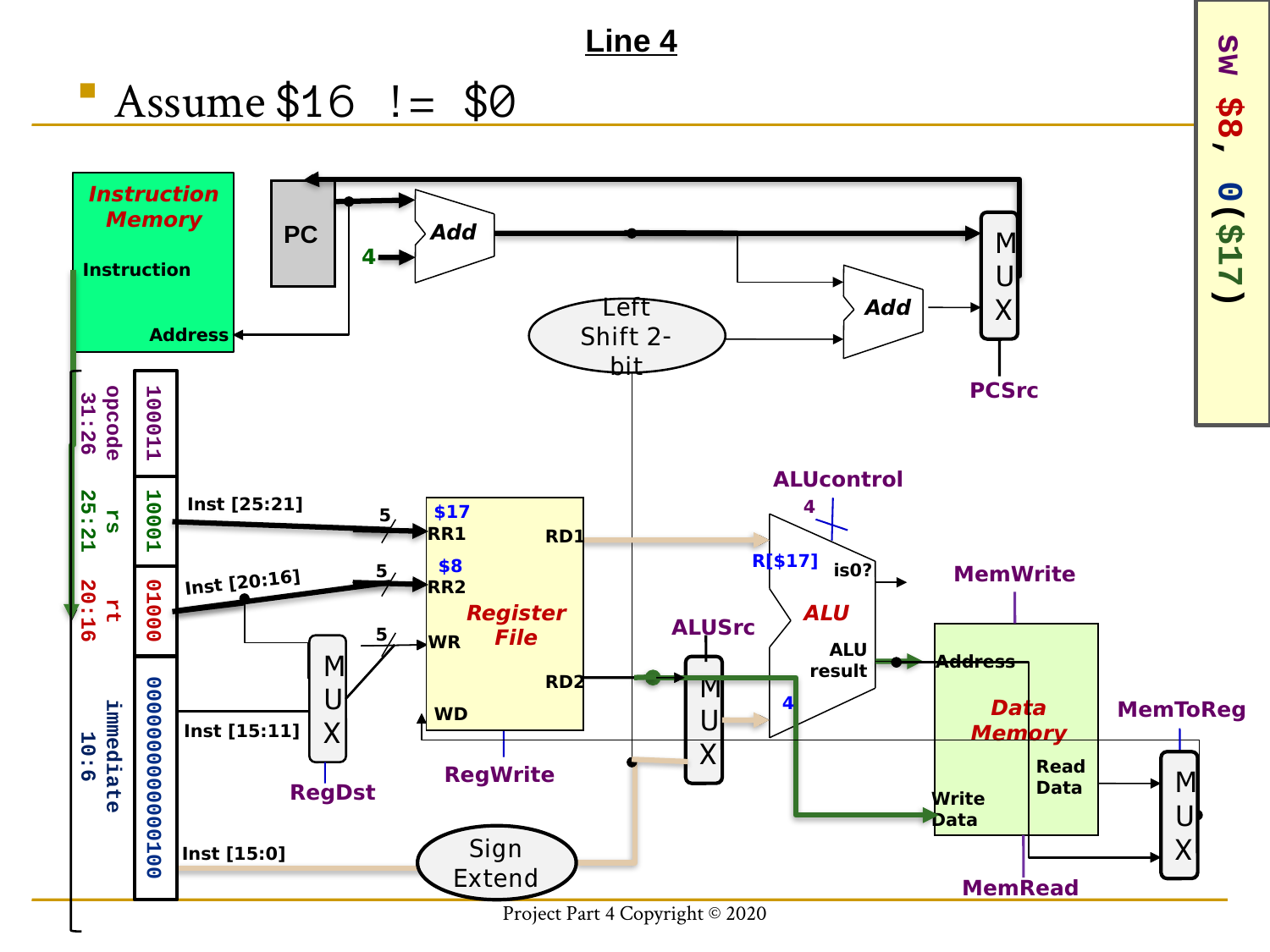

sw $8, 0($17)
Line 4
Assume $16 != $0

Instruction
Memory
PC

Add
MUX

4

Instruction

Add

Left Shift 2-bit

Address

PCSrc
ALUcontrol
Inst [25:21]
4
$17
5

RR1
RD1

R[$17]
$8
is0?
5
MemWrite

Inst [20:16]
RR2
opcode
31:26
rs
25:21
rt
20:16
immediate
10:6

Register
File
ALU
ALUSrc
100011
10001
01000
0000000000000100
5

WR
ALU
result

MUX

Address

MUX
RD2

4

Data
Memory
MemToReg
WD
Inst [15:11]

Read
Data
MUX
RegWrite

RegDst
Write
Data

Sign Extend

Inst [15:0]
Project Part 4 Copyright © 2020
MemRead
6